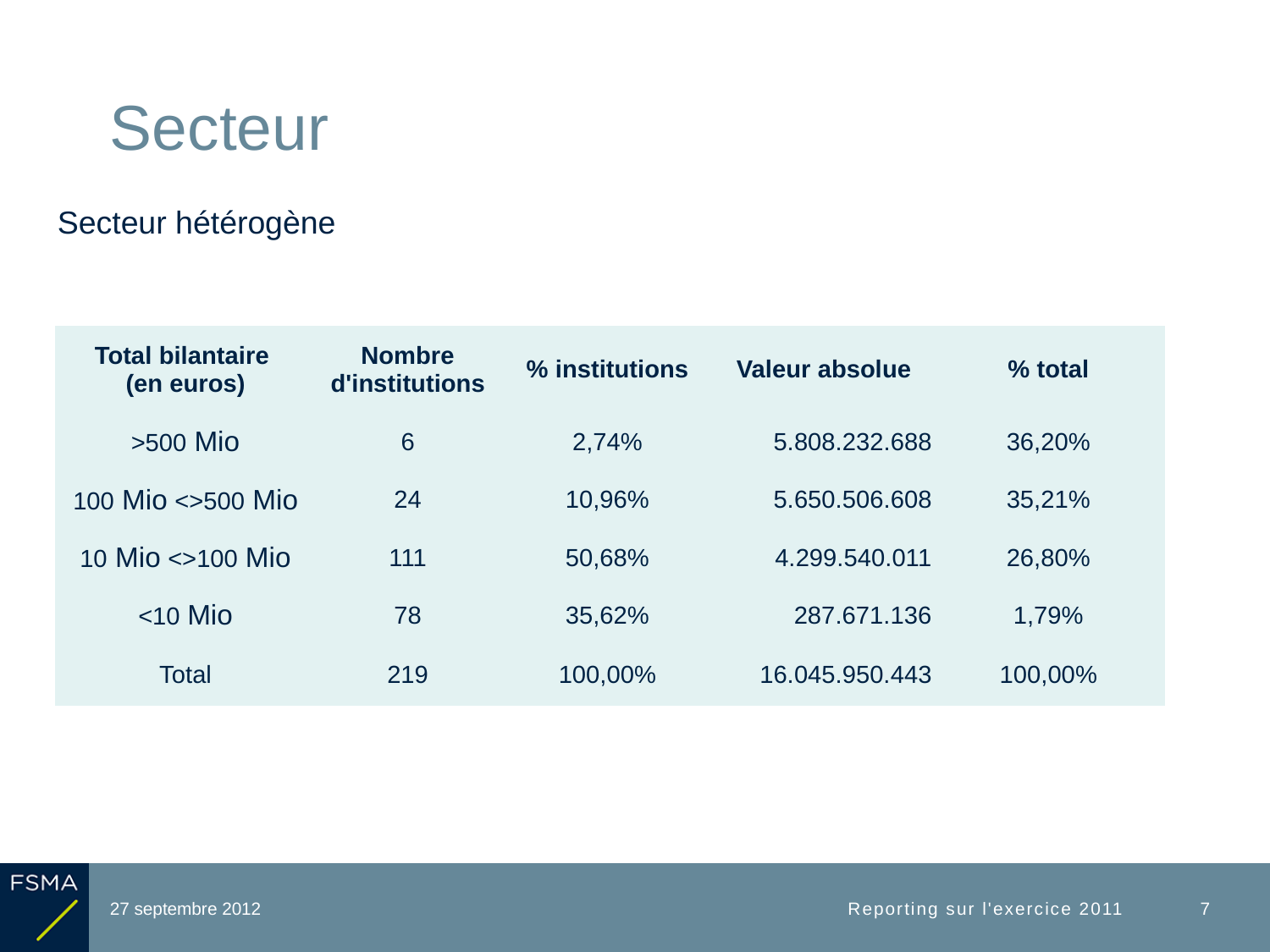

# Secteur
Secteur hétérogène
| Total bilantaire (en euros) | Nombre d'institutions | % institutions | Valeur absolue | % total |
| --- | --- | --- | --- | --- |
| >500 Mio | 6 | 2,74% | 5.808.232.688 | 36,20% |
| 100 Mio <>500 Mio | 24 | 10,96% | 5.650.506.608 | 35,21% |
| 10 Mio <>100 Mio | 111 | 50,68% | 4.299.540.011 | 26,80% |
| <10 Mio | 78 | 35,62% | 287.671.136 | 1,79% |
| Total | 219 | 100,00% | 16.045.950.443 | 100,00% |
27 septembre 2012
Reporting sur l'exercice 2011
7